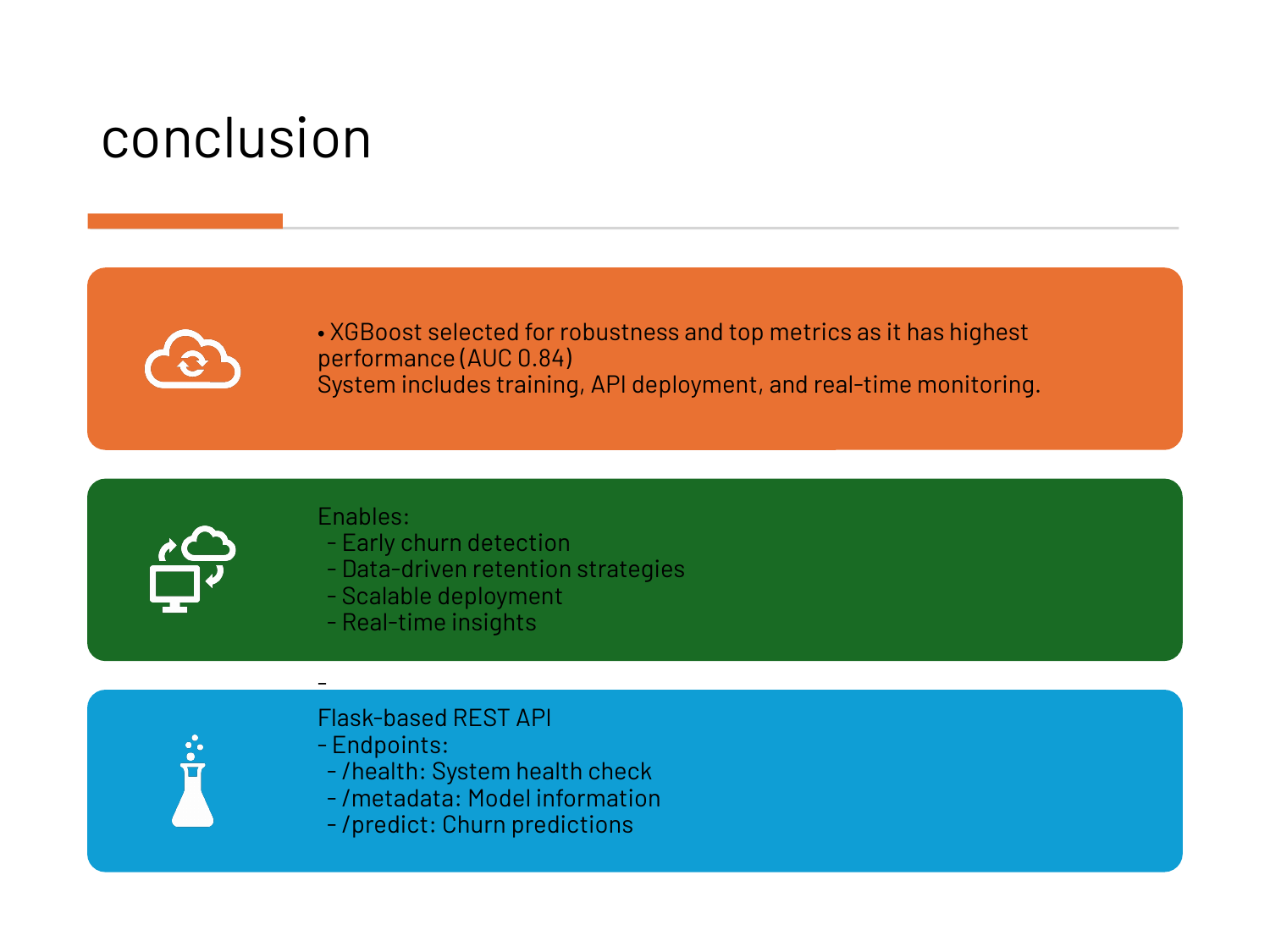

# conclusion

• XGBoost selected for robustness and top metrics as it has highest performance (AUC 0.84)
System includes training, API deployment, and real-time monitoring.
Enables:
  - Early churn detection
  - Data-driven retention strategies
  - Scalable deployment
  - Real-time insights
-
Flask-based REST API
- Endpoints:
  - /health: System health check
  - /metadata: Model information
  - /predict: Churn predictions